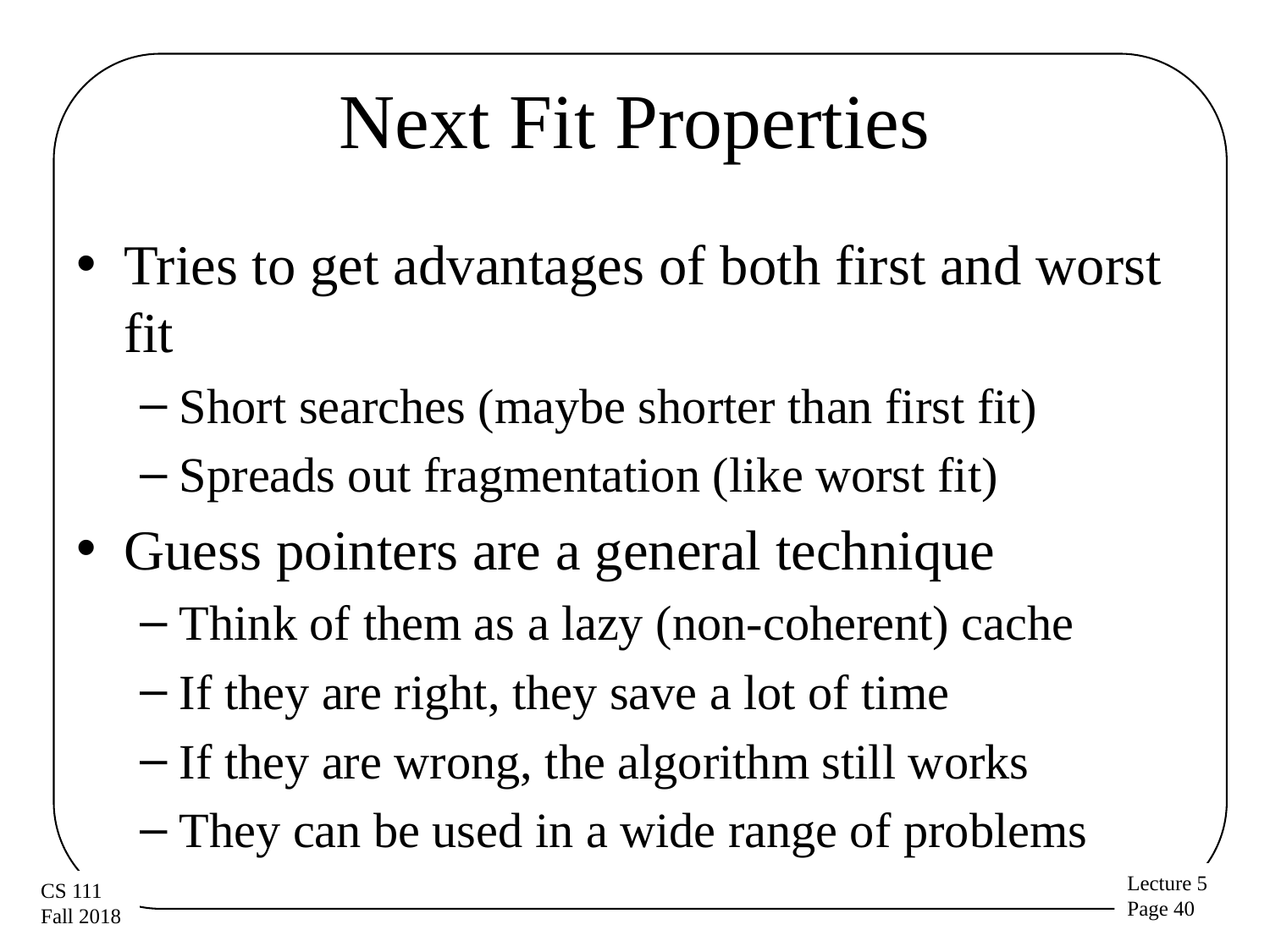

# Next Fit Properties
Tries to get advantages of both first and worst fit
Short searches (maybe shorter than first fit)
Spreads out fragmentation (like worst fit)
Guess pointers are a general technique
Think of them as a lazy (non-coherent) cache
If they are right, they save a lot of time
If they are wrong, the algorithm still works
They can be used in a wide range of problems